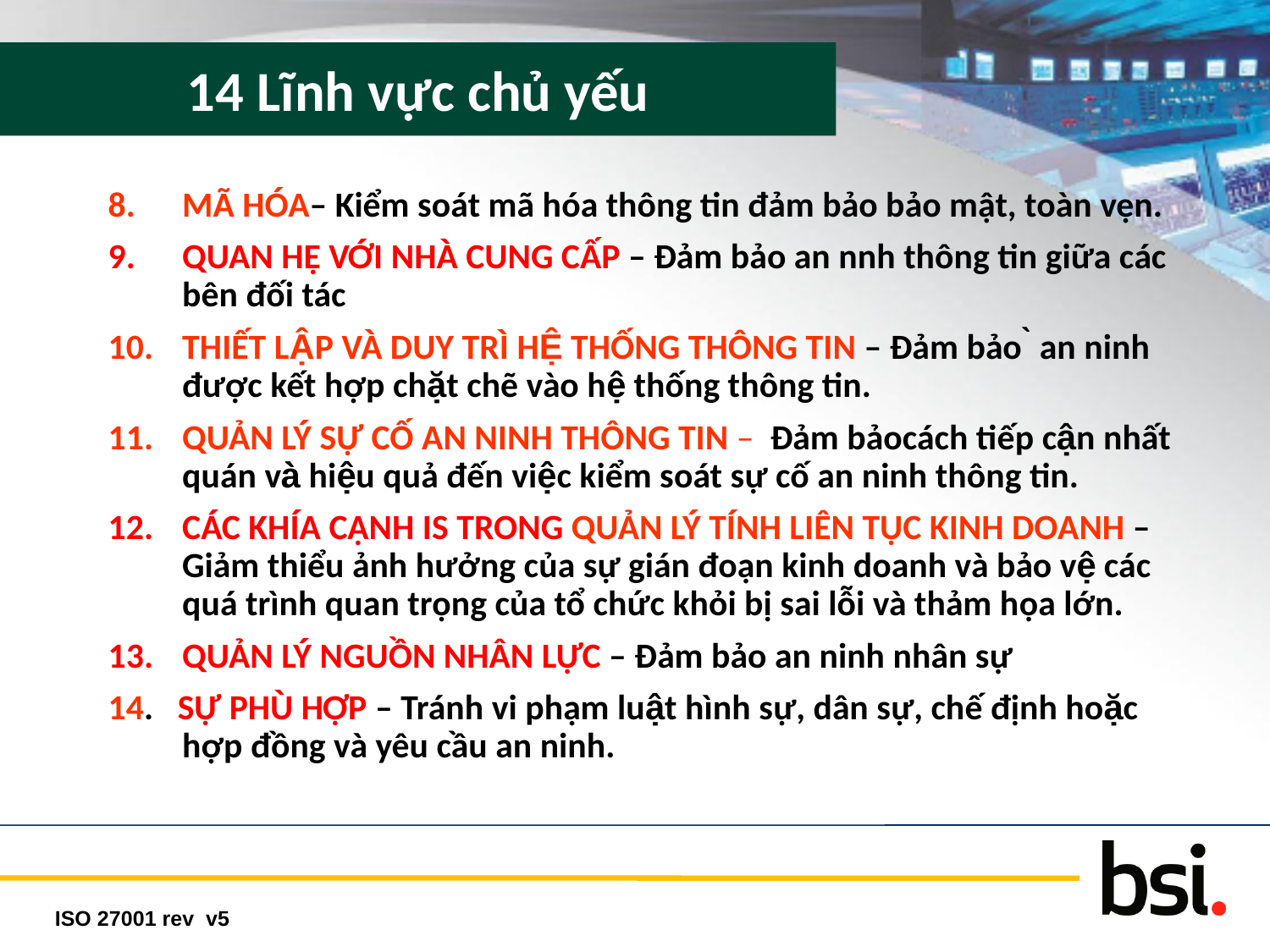

# 14 Lĩnh vực chủ yếu
MÃ HÓA– Kiểm soát mã hóa thông tin đảm bảo bảo mật, toàn vẹn.
QUAN HỆ VỚI NHÀ CUNG CẤP – Đảm bảo an nnh thông tin giữa các bên đối tác
THIẾT LẬP VÀ DUY TRÌ HỆ THỐNG THÔNG TIN – Đảm bảo ̀ an ninh được kết hợp chặt chẽ vào hệ thống thông tin.
QUẢN LÝ SỰ CỐ AN NINH THÔNG TIN –  Đảm bảocách tiếp cận nhất quán và̀ hiệu quả đến việc kiểm soát sự cố an ninh thông tin.
CÁC KHÍA CẠNH IS TRONG QUẢN LÝ TÍNH LIÊN TỤC KINH DOANH – Giảm thiểu ảnh hưởng của sự gián đoạn kinh doanh và bảo vệ các quá trình quan trọng của tổ chức khỏi bị sai lỗi và thảm họa lớn.
QUẢN LÝ NGUỒN NHÂN LỰC – Đảm bảo an ninh nhân sự
14.   SỰ PHÙ HỢP – Tránh vi phạm luật hình sự, dân sự, chế định hoặc hợp đồng và yêu cầu an ninh.